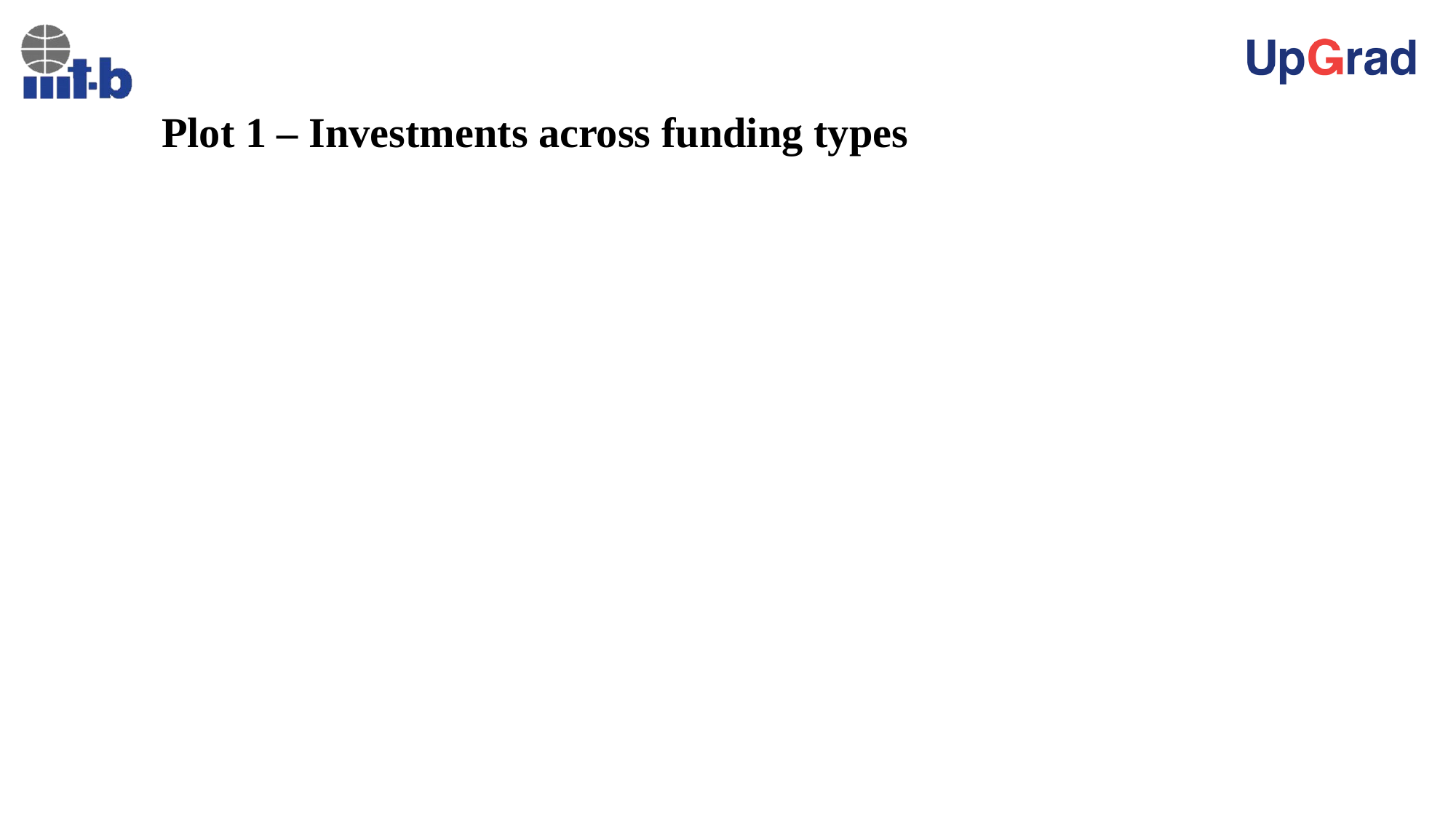

# Plot 1 – Investments across funding types